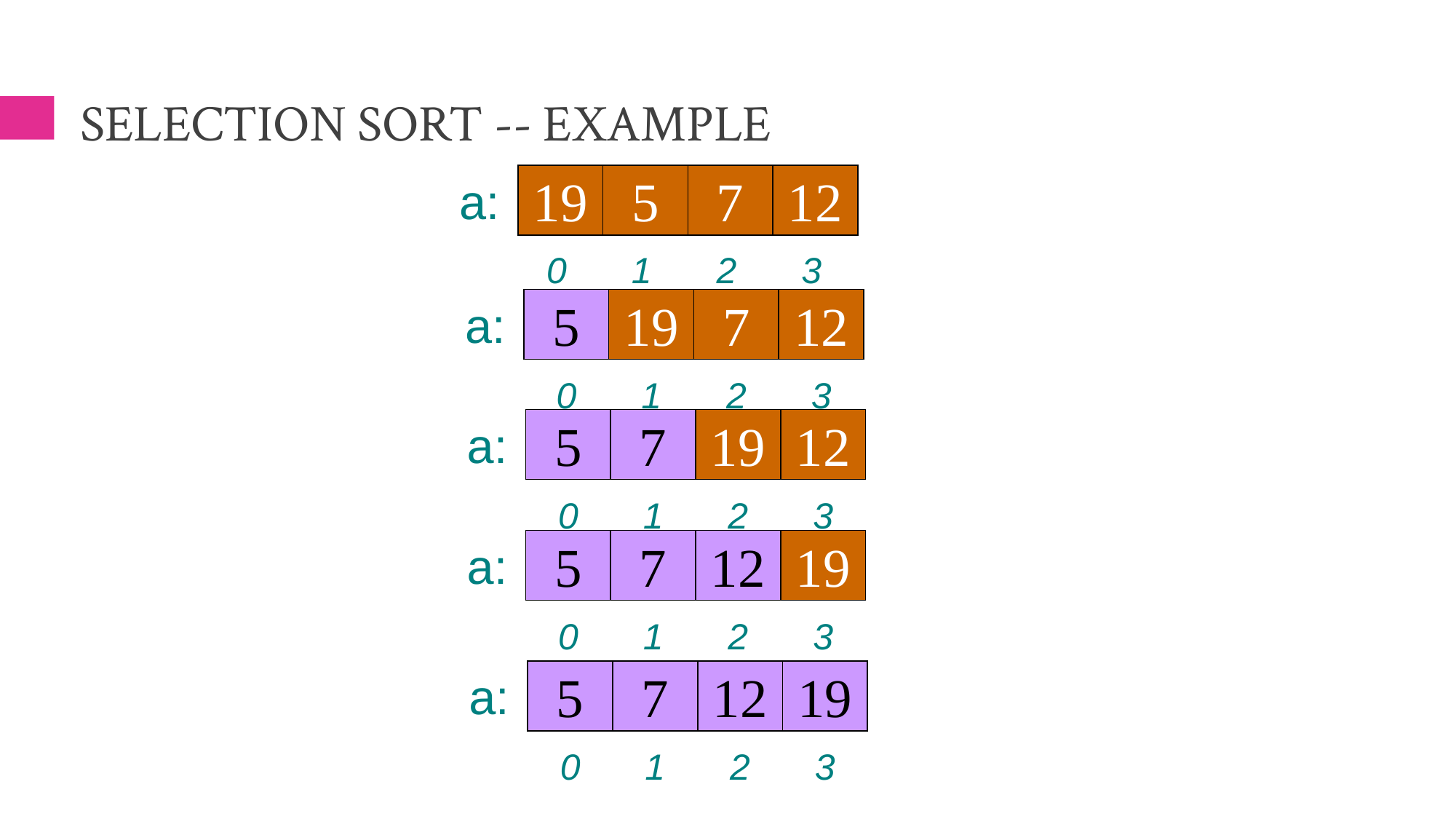

# Selection Sort -- Example
a:
19
5
7
12
a:
0
1
2
3
0
1
2
3
a:
5
19
7
12
0
1
2
3
a:
5
7
19
12
0
1
2
3
a:
5
7
12
19
0
1
2
3
a:
5
7
12
19
0
1
2
3